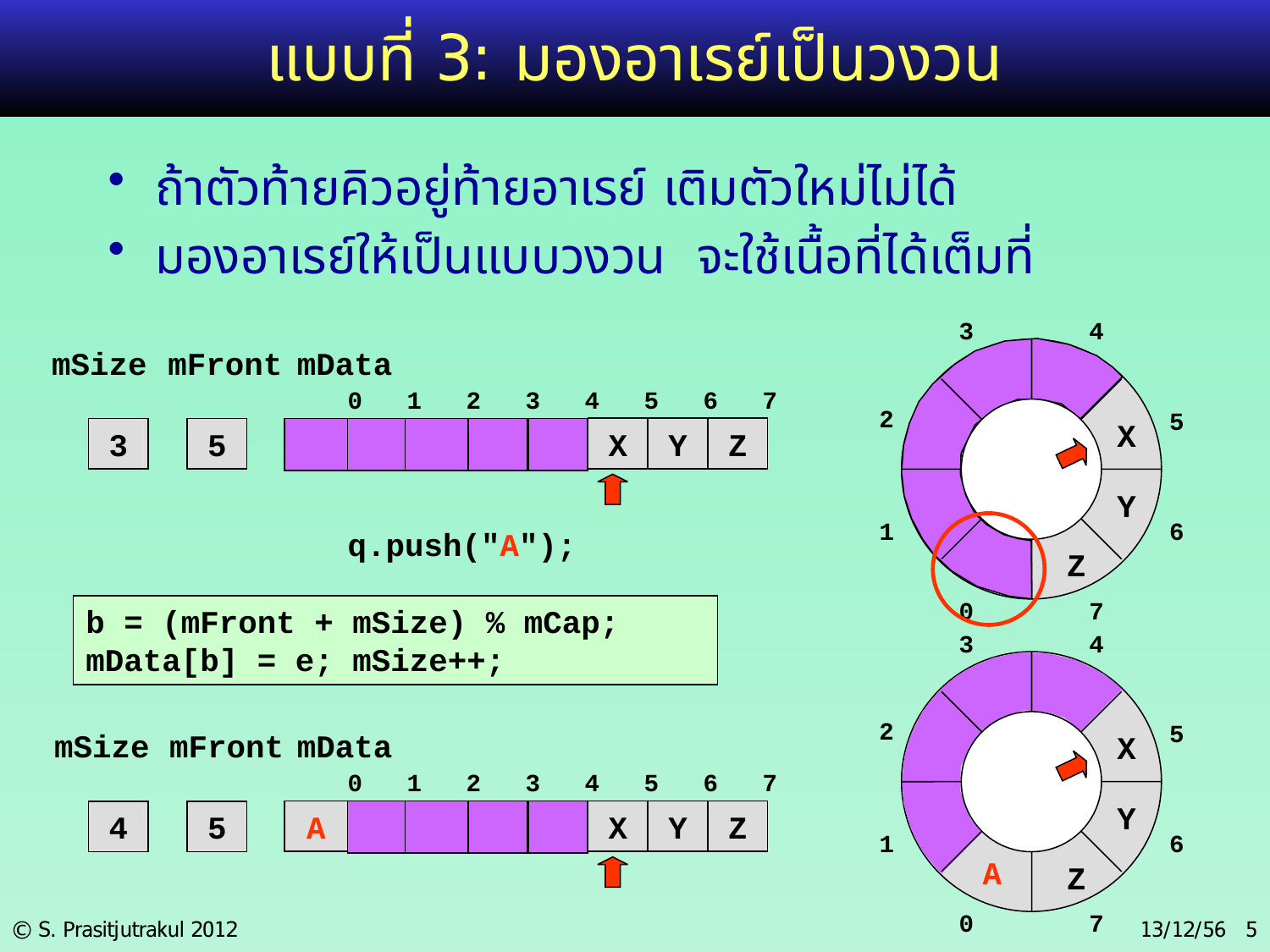

# แบบที่ 3: มองอาเรย์เป็นวงวน
ถ้าตัวท้ายคิวอยู่ท้ายอาเรย์ เติมตัวใหม่ไม่ได้
มองอาเรย์ให้เป็นแบบวงวน  จะใช้เนื้อที่ได้เต็มที่
3
4

2

5
X

Y
1
6
Z
0
7
mSize
mFront
mData
   0   1   2   3   4   5   6   7

X
Y
Z
3
5

q.push("A");
b = (mFront + mSize) % mCap;
mData[b] = e; mSize++;

3
4

2

5
X

Y
1
6
A
Z
0
7
mSize
mFront
mData
   0   1   2   3   4   5   6   7
A

X
Y
Z
4
5